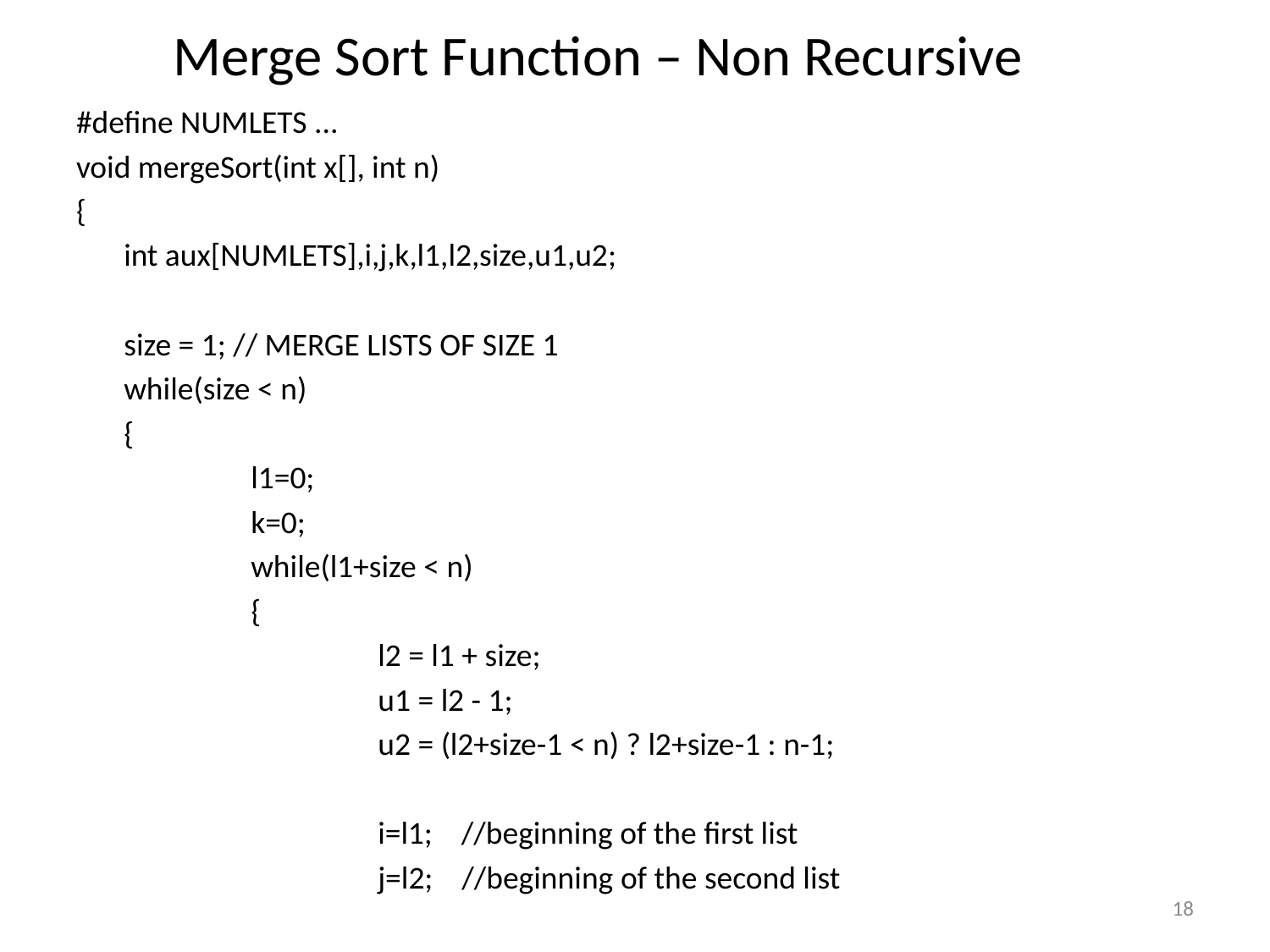

# Merge Sort Function – Non Recursive
#define NUMLETS ...
void mergeSort(int x[], int n)
{
	int aux[NUMLETS],i,j,k,l1,l2,size,u1,u2;

	size = 1; // MERGE LISTS OF SIZE 1
	while(size < n)
	{
		l1=0;
		k=0;
		while(l1+size < n)
		{
			l2 = l1 + size;
			u1 = l2 - 1;
			u2 = (l2+size-1 < n) ? l2+size-1 : n-1;

			i=l1;    //beginning of the first list
			j=l2;    //beginning of the second list
18